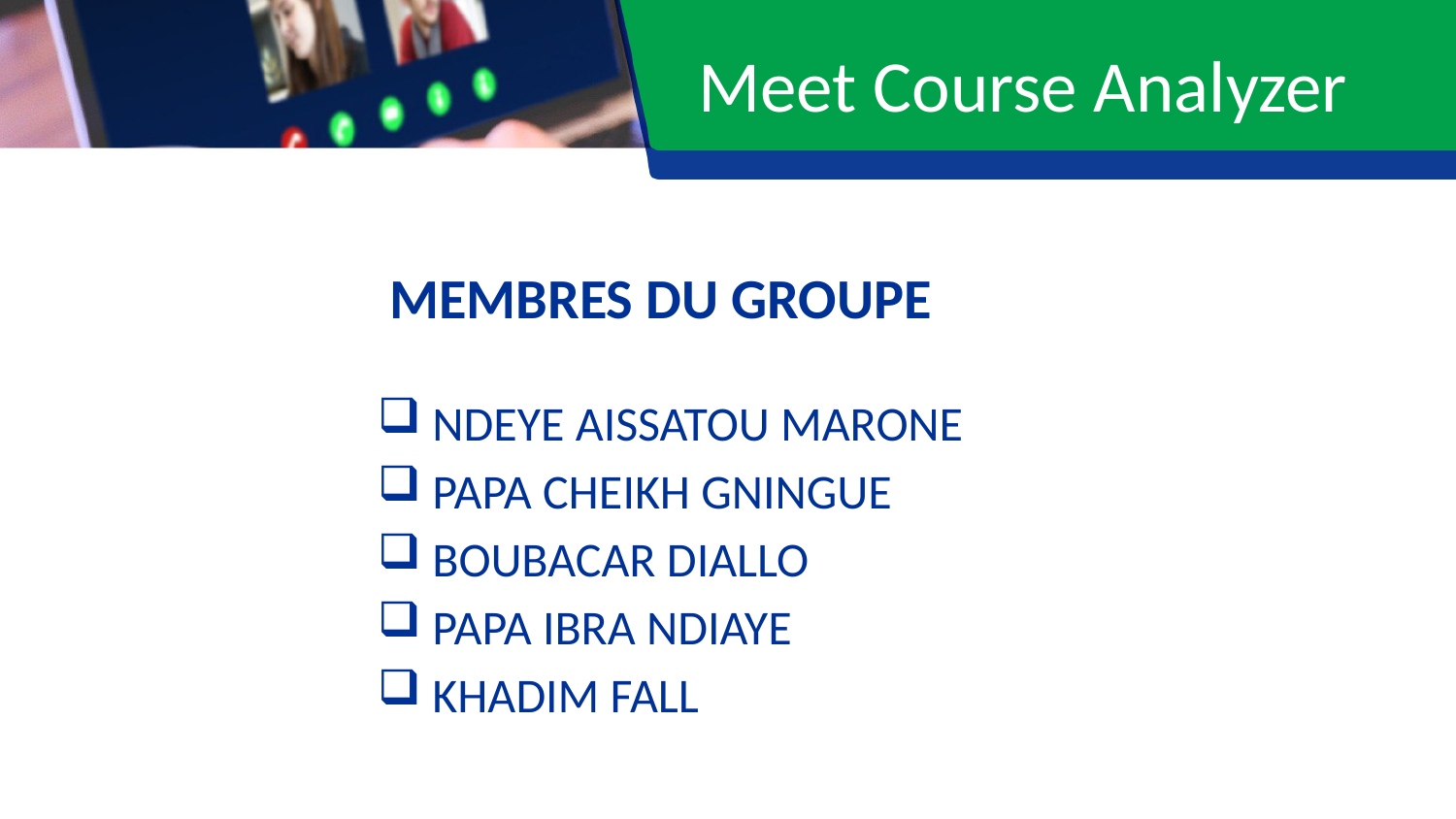

# Meet Course Analyzer
MEMBRES DU GROUPE
NDEYE AISSATOU MARONE
PAPA CHEIKH GNINGUE
BOUBACAR DIALLO
PAPA IBRA NDIAYE
KHADIM FALL